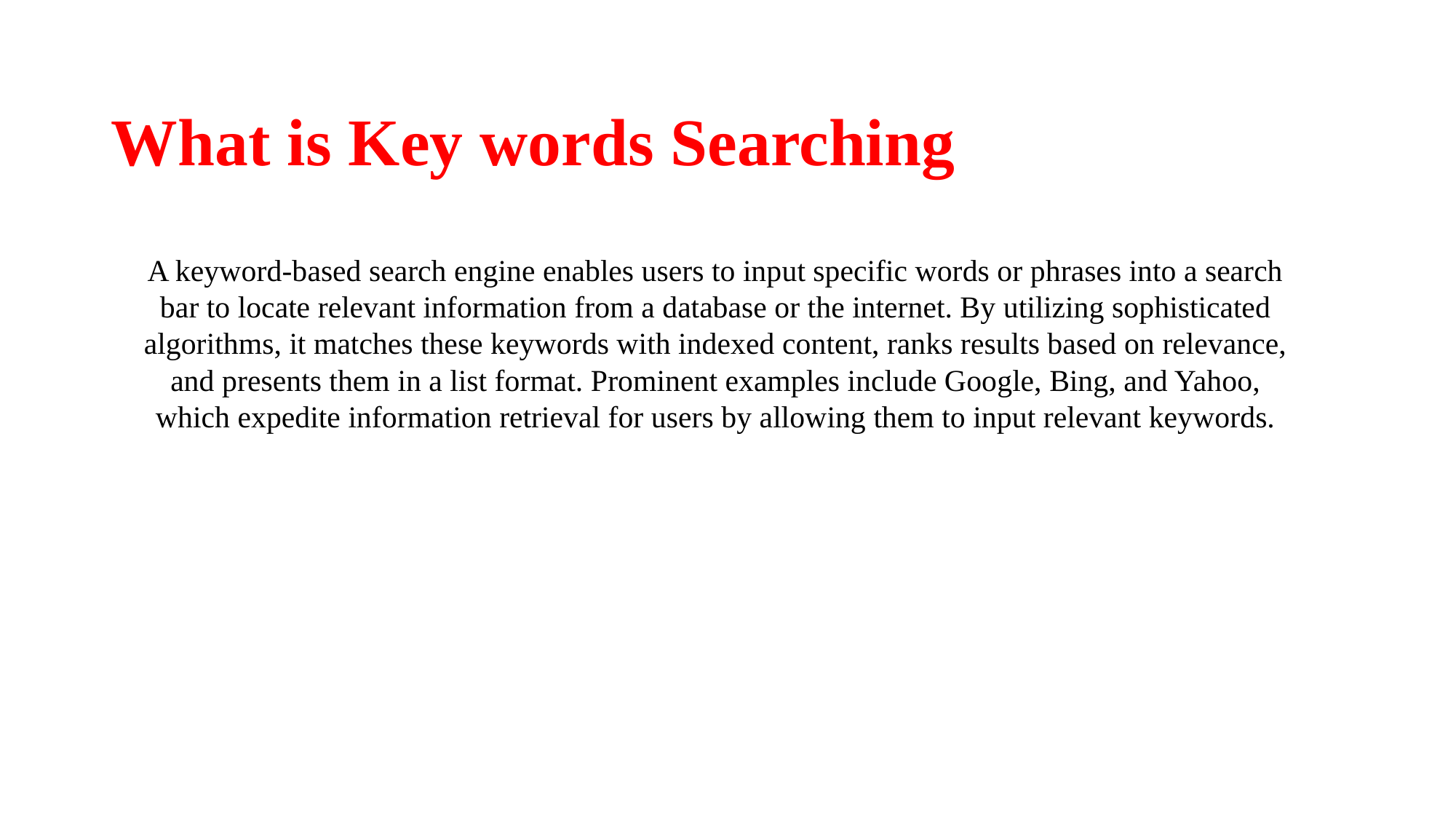

# What is Key words Searching
A keyword-based search engine enables users to input specific words or phrases into a search bar to locate relevant information from a database or the internet. By utilizing sophisticated algorithms, it matches these keywords with indexed content, ranks results based on relevance, and presents them in a list format. Prominent examples include Google, Bing, and Yahoo, which expedite information retrieval for users by allowing them to input relevant keywords.